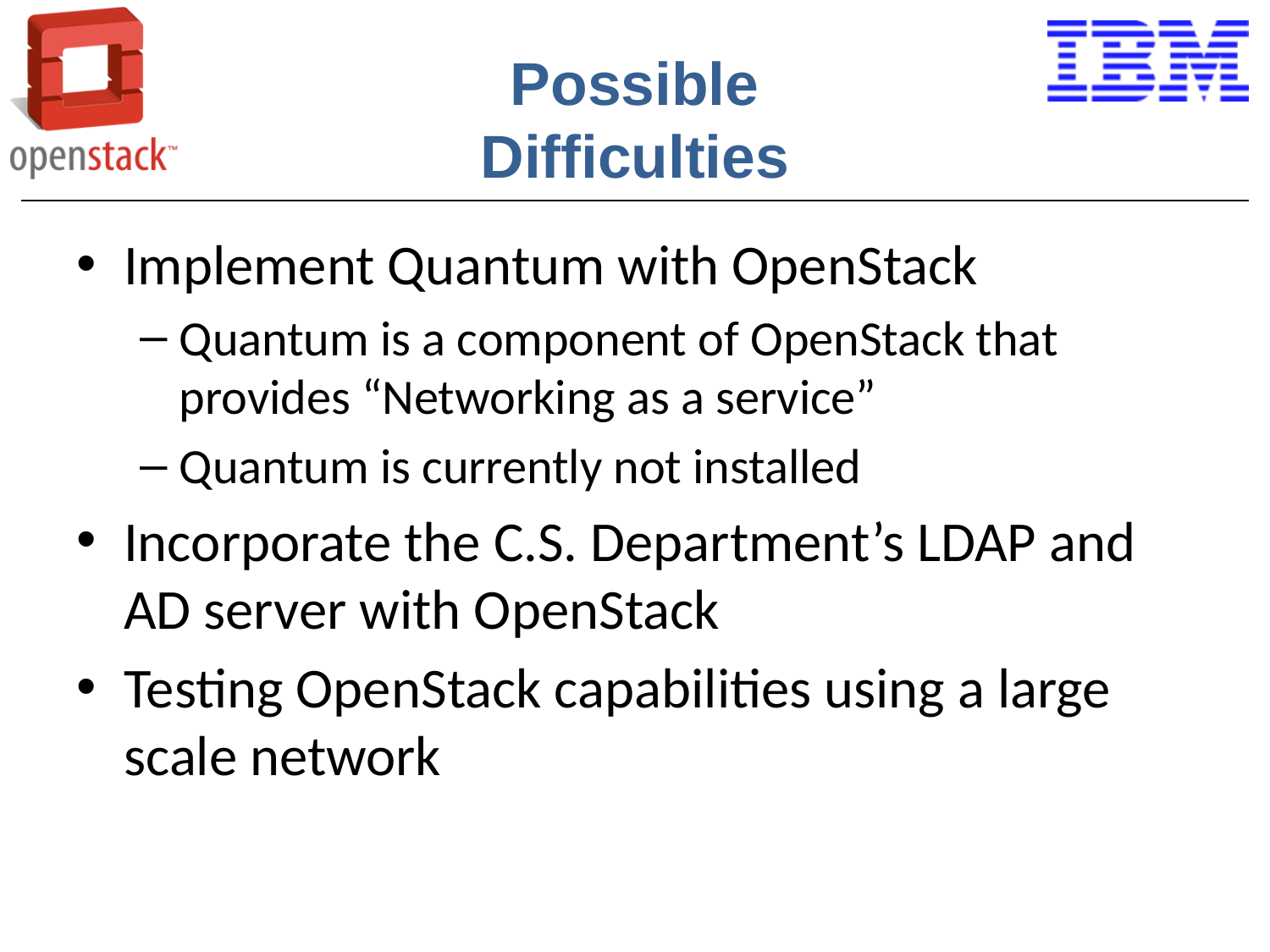

# Possible Difficulties
Implement Quantum with OpenStack
Quantum is a component of OpenStack that provides “Networking as a service”
Quantum is currently not installed
Incorporate the C.S. Department’s LDAP and AD server with OpenStack
Testing OpenStack capabilities using a large scale network